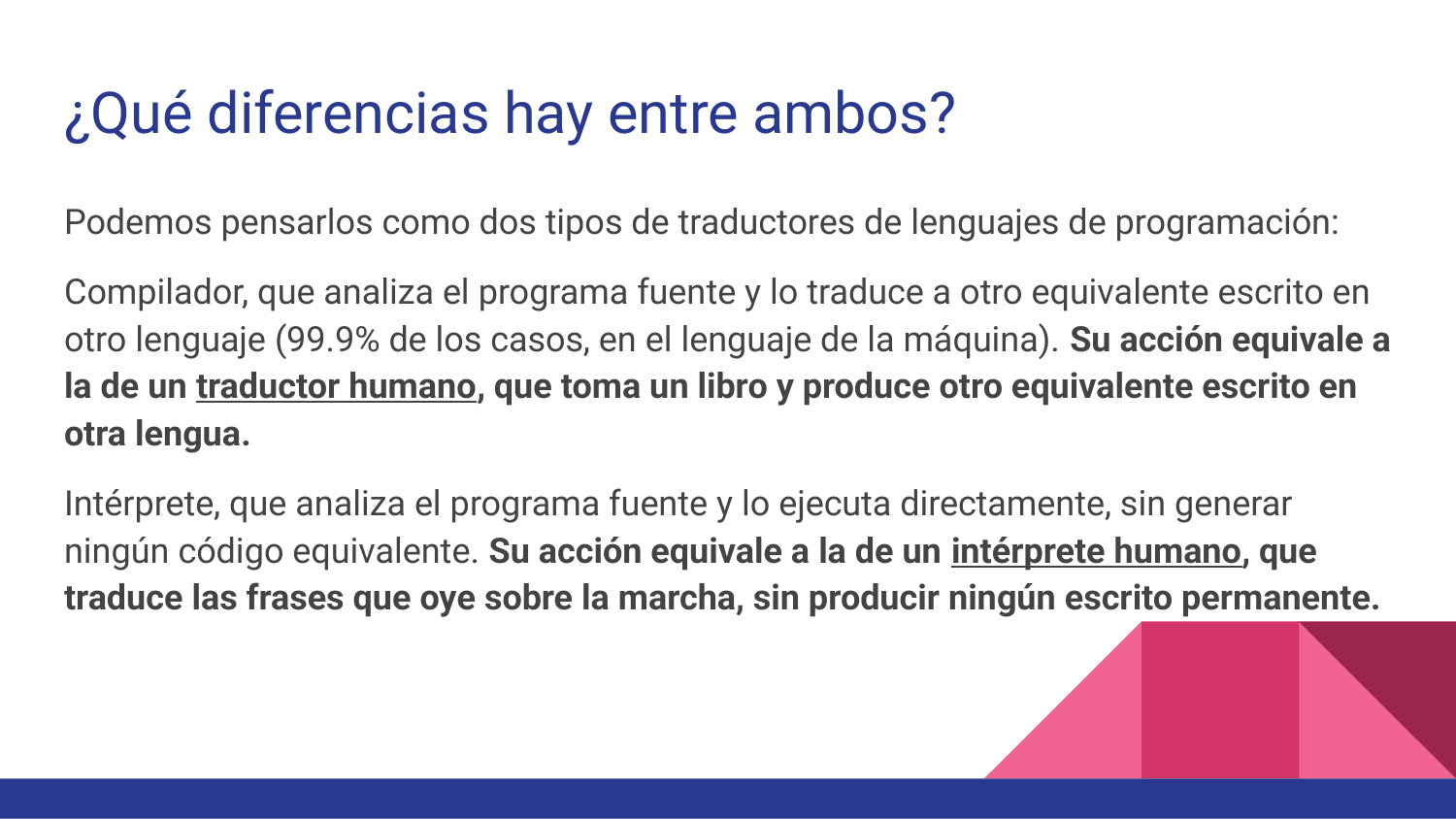

# ¿Qué diferencias hay entre ambos?
Podemos pensarlos como dos tipos de traductores de lenguajes de programación:
Compilador, que analiza el programa fuente y lo traduce a otro equivalente escrito en otro lenguaje (99.9% de los casos, en el lenguaje de la máquina). Su acción equivale a la de un traductor humano, que toma un libro y produce otro equivalente escrito en otra lengua.
Intérprete, que analiza el programa fuente y lo ejecuta directamente, sin generar ningún código equivalente. Su acción equivale a la de un intérprete humano, que traduce las frases que oye sobre la marcha, sin producir ningún escrito permanente.